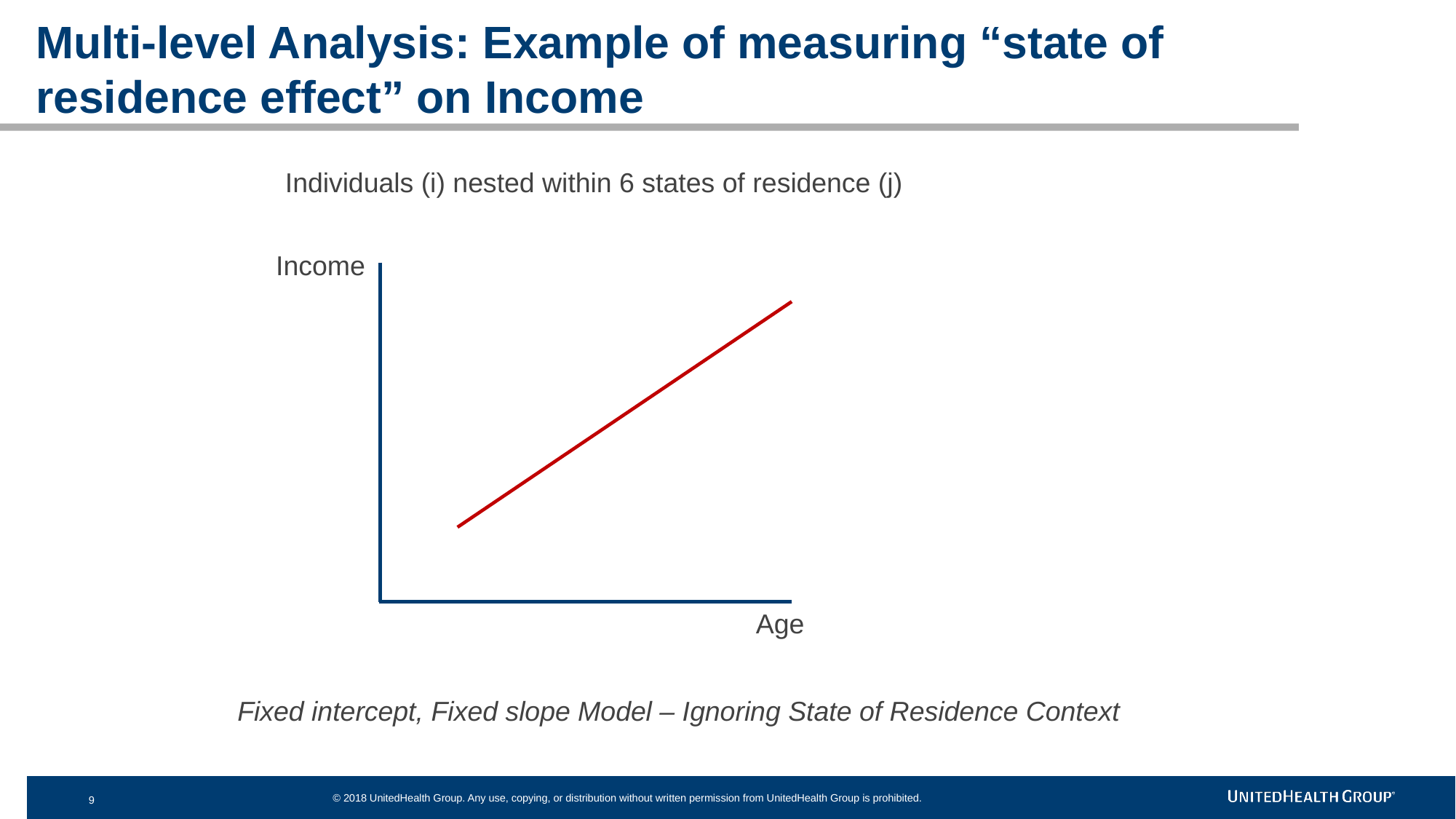

Multi-level Analysis: Example of measuring “state of residence effect” on Income
Individuals (i) nested within 6 states of residence (j)
Income
Age
Fixed intercept, Fixed slope Model – Ignoring State of Residence Context
9